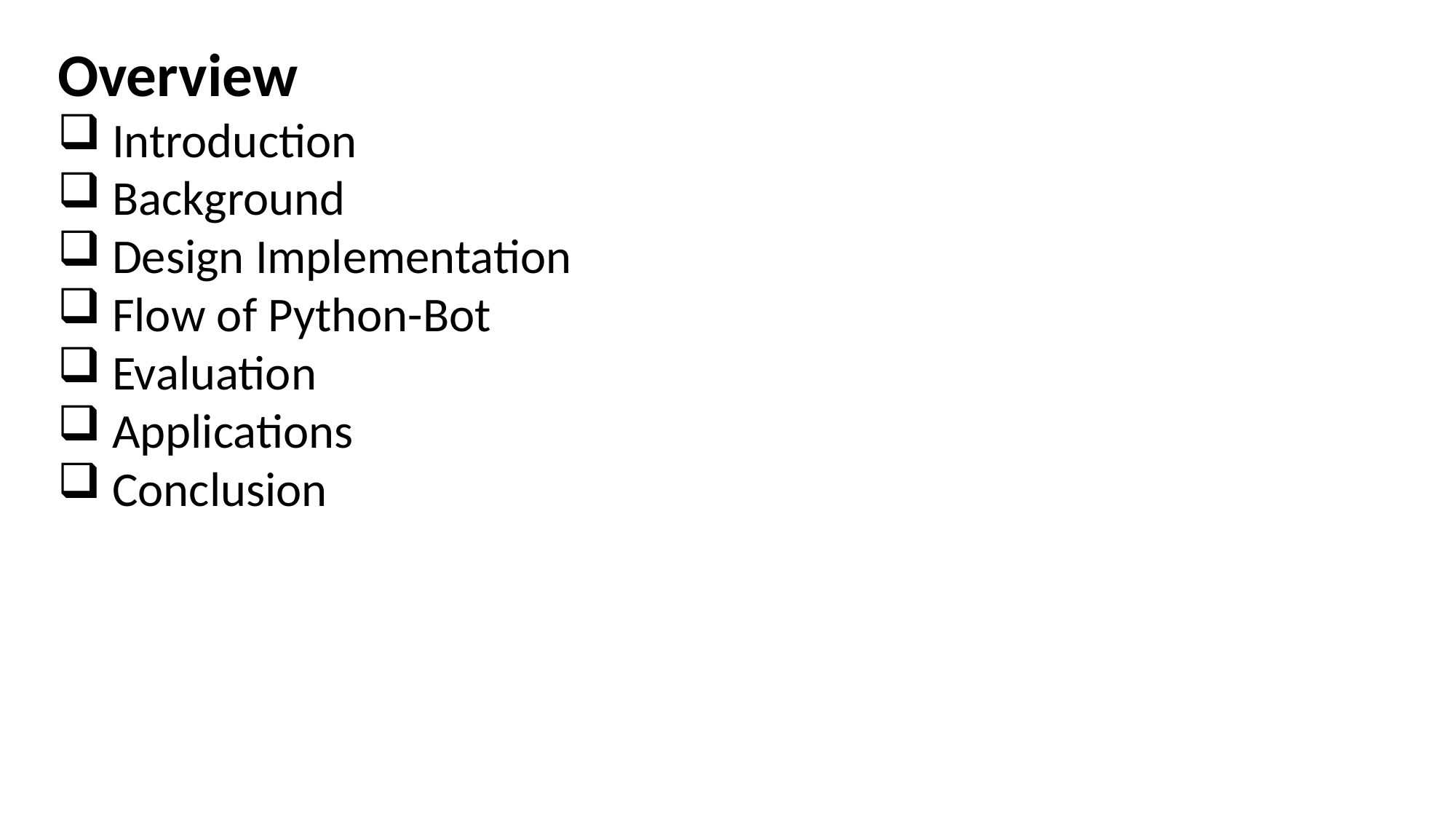

Overview
Introduction
Background
Design Implementation
Flow of Python-Bot
Evaluation
Applications
Conclusion